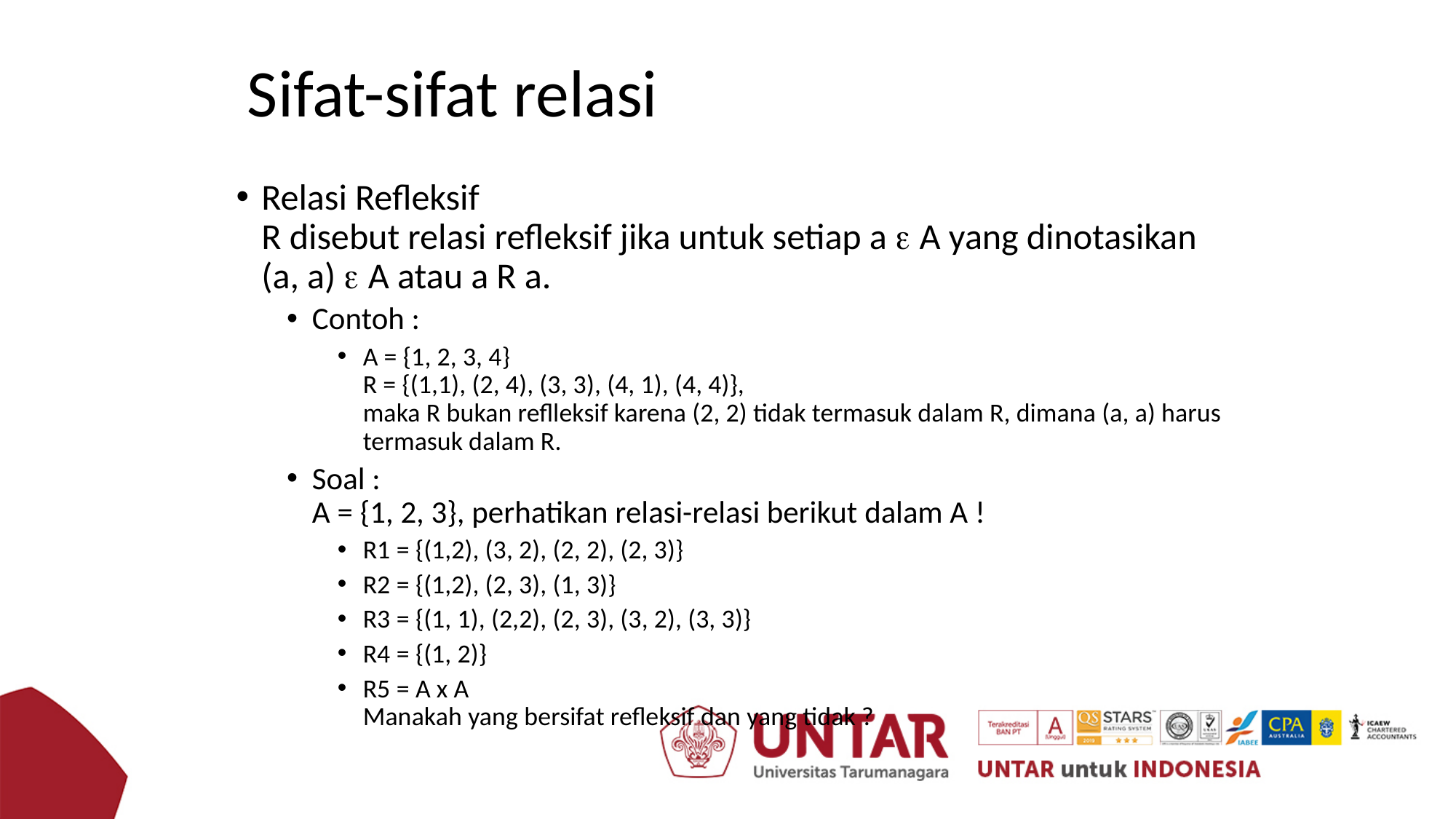

# Sifat-sifat relasi
Relasi Refleksif
R disebut relasi refleksif jika untuk setiap a ε A yang dinotasikan (a, a) ε A atau a R a.
Contoh :
A = {1, 2, 3, 4}
R = {(1,1), (2, 4), (3, 3), (4, 1), (4, 4)},
maka R bukan reflleksif karena (2, 2) tidak termasuk dalam R, dimana (a, a) harus termasuk dalam R.
Soal :
A = {1, 2, 3}, perhatikan relasi-relasi berikut dalam A !
R1 = {(1,2), (3, 2), (2, 2), (2, 3)}
R2 = {(1,2), (2, 3), (1, 3)}
R3 = {(1, 1), (2,2), (2, 3), (3, 2), (3, 3)}
R4 = {(1, 2)}
R5 = A x A
Manakah yang bersifat refleksif dan yang tidak ?